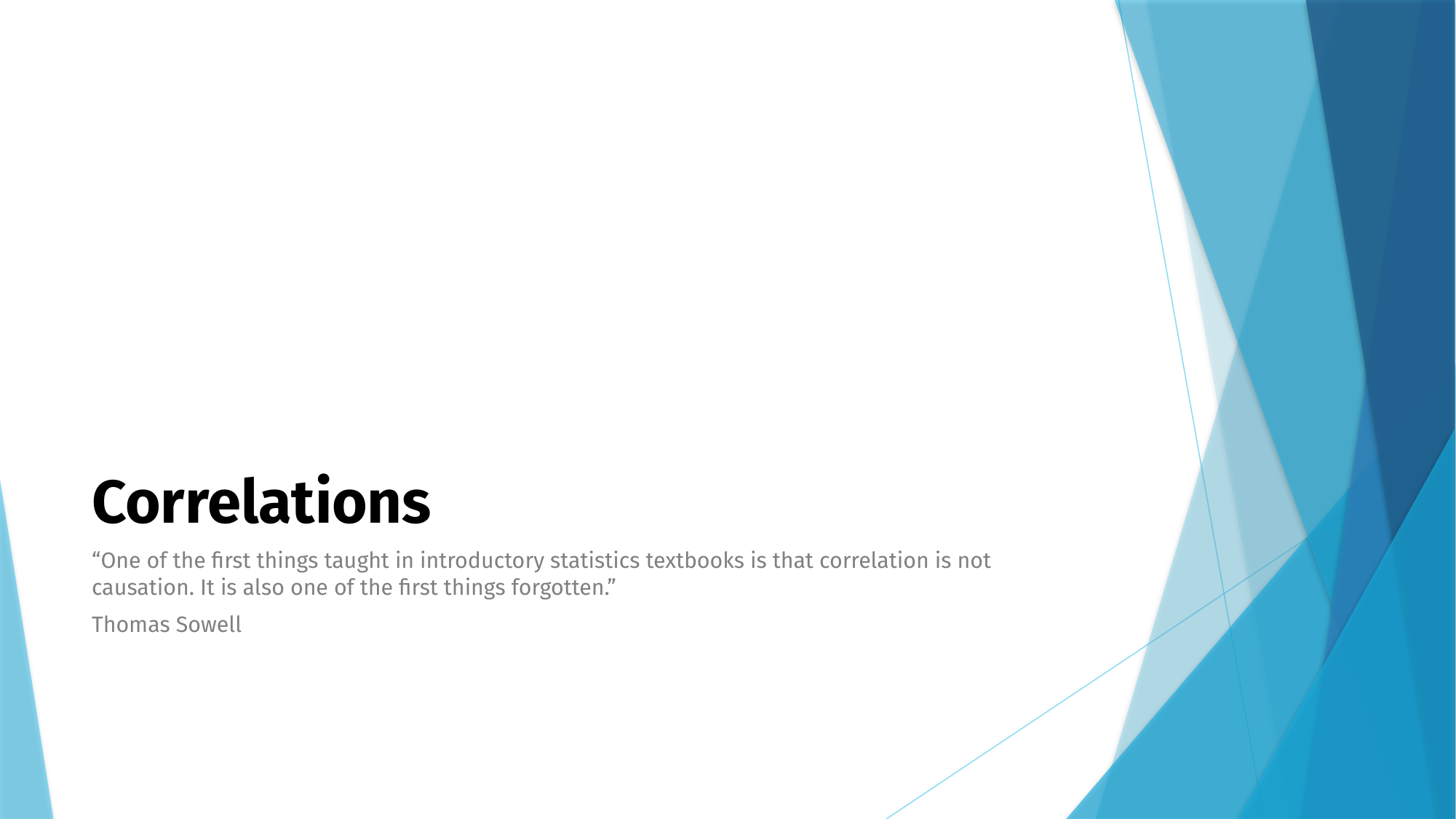

# Correlations
“One of the first things taught in introductory statistics textbooks is that correlation is not causation. It is also one of the first things forgotten.”
Thomas Sowell